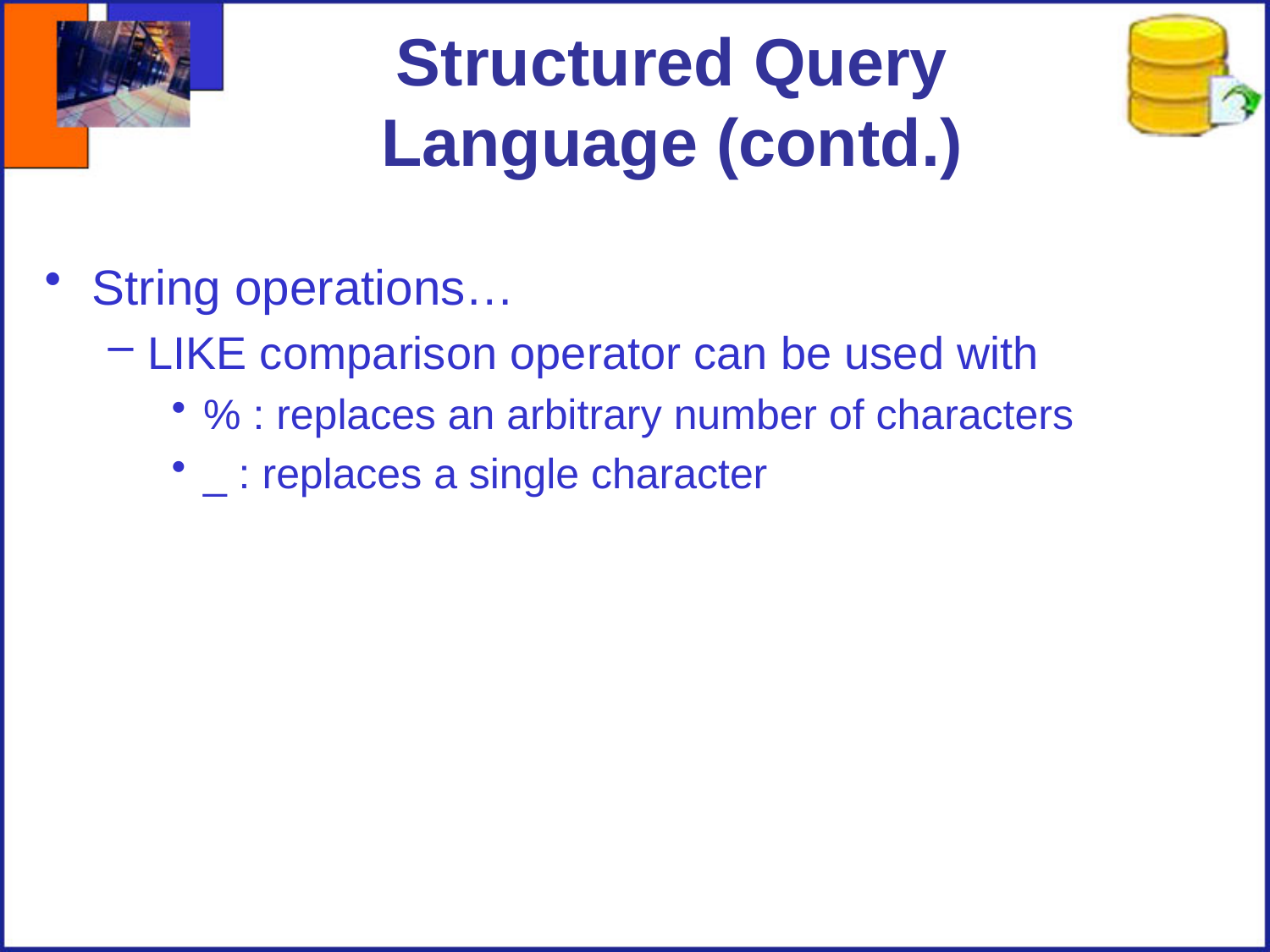

# Structured Query Language (contd.)

String operations…
LIKE comparison operator can be used with
% : replaces an arbitrary number of characters
_ : replaces a single character